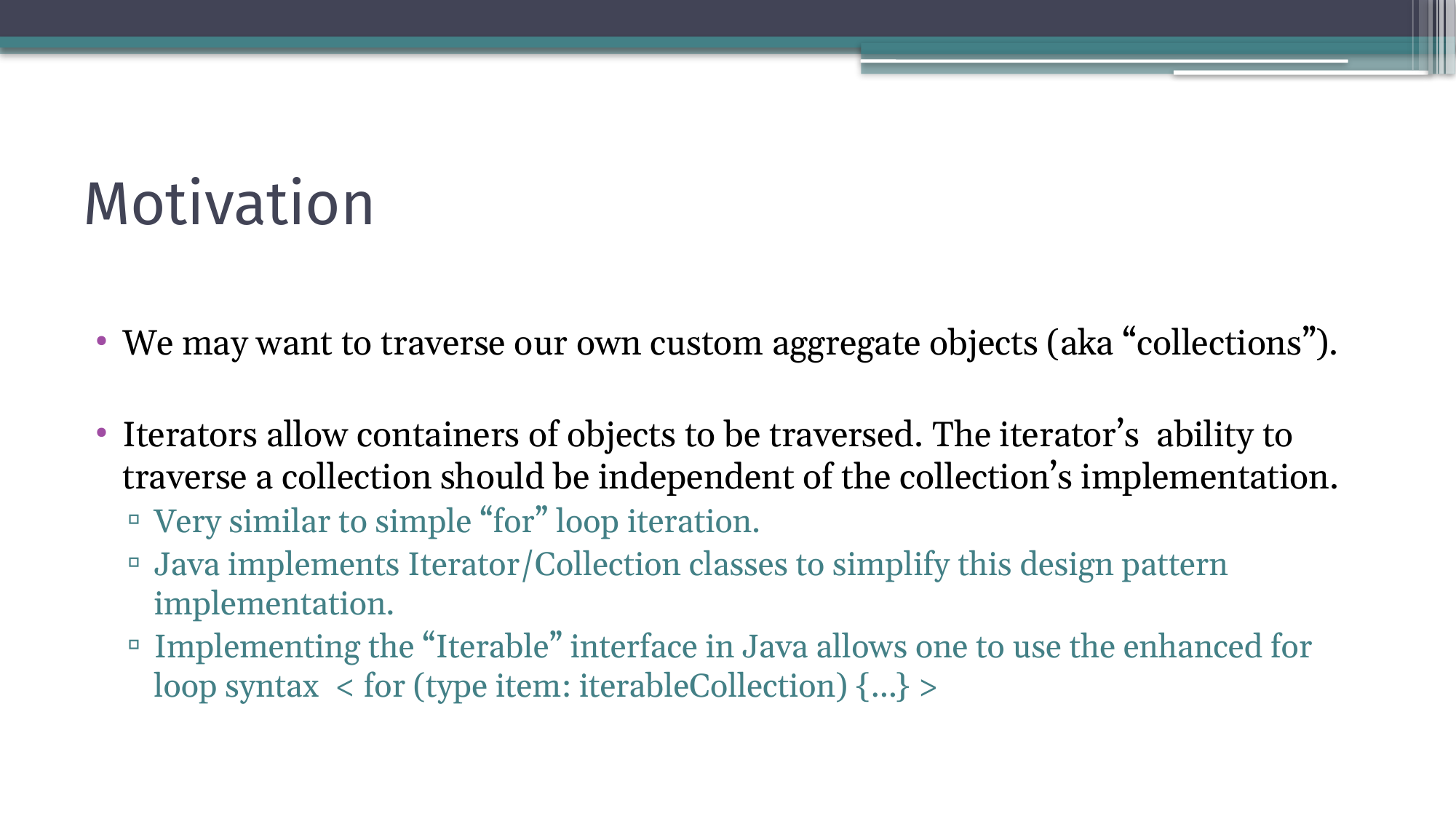

# Motivation

We may want to traverse our own custom aggregate objects (aka “collections”).

Iterators allow containers of objects to be traversed. The iterator’s  ability to traverse a collection should be independent of the collection’s implementation.
Very similar to simple “for” loop iteration.
Java implements Iterator/Collection classes to simplify this design pattern implementation.
Implementing the “Iterable” interface in Java allows one to use the enhanced for loop syntax  < for (type item: iterableCollection) {…} >